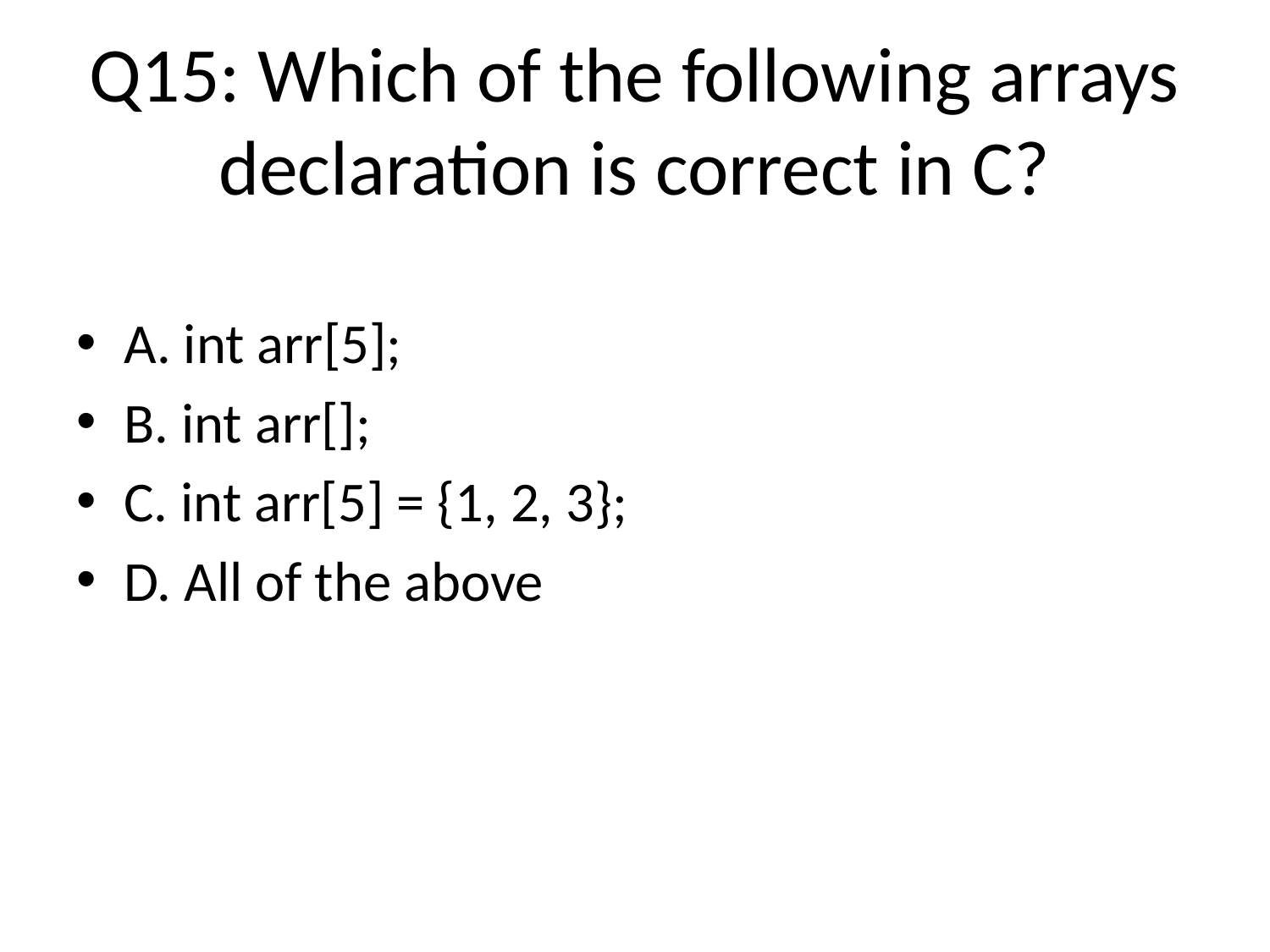

# Q15: Which of the following arrays declaration is correct in C?

A. int arr[5];
B. int arr[];
C. int arr[5] = {1, 2, 3};
D. All of the above